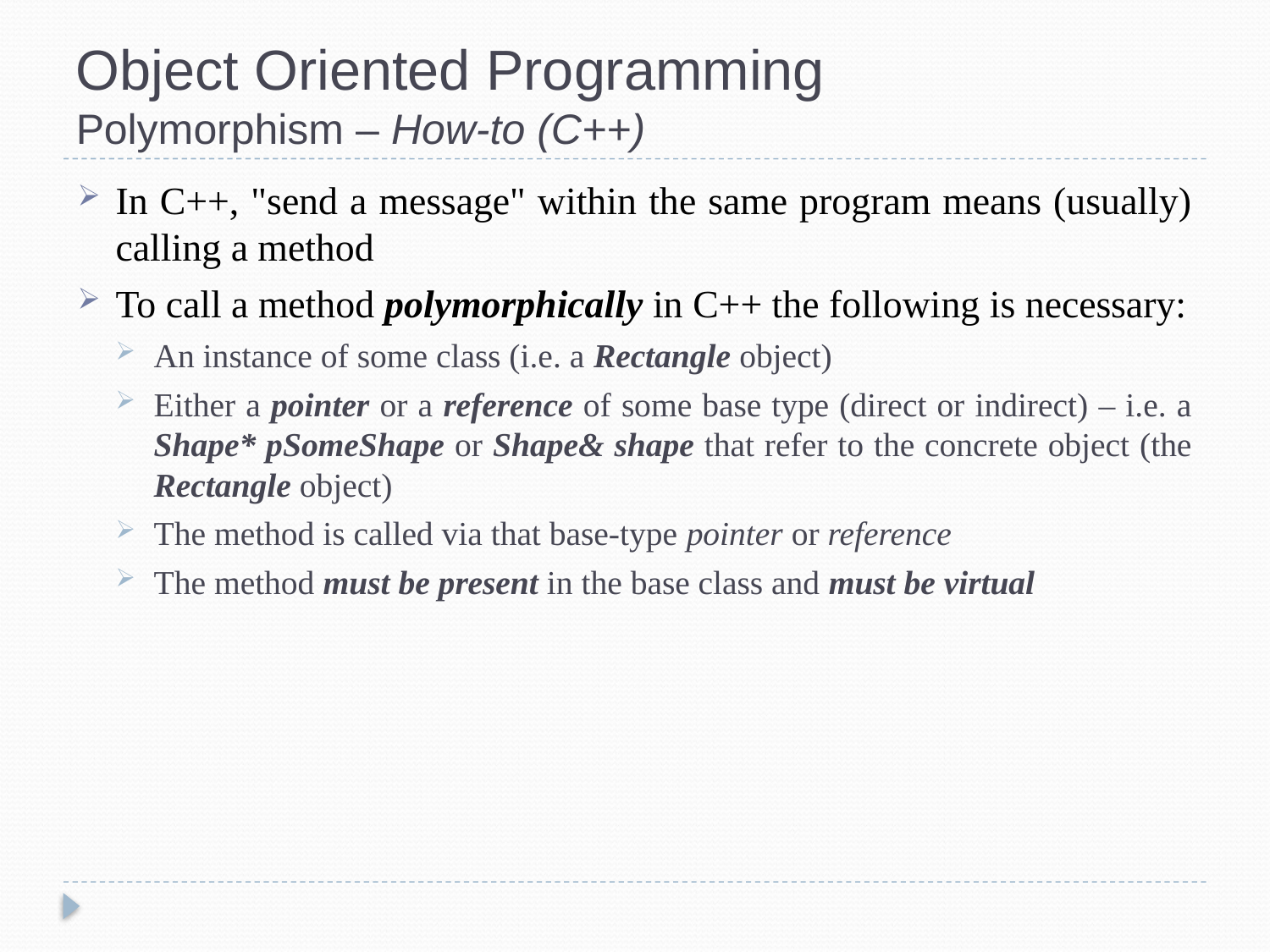

# Object Oriented Programming Polymorphism – How-to (C++)
In C++, "send a message" within the same program means (usually) calling a method
To call a method polymorphically in C++ the following is necessary:
An instance of some class (i.e. a Rectangle object)
Either a pointer or a reference of some base type (direct or indirect) – i.e. a Shape* pSomeShape or Shape& shape that refer to the concrete object (the Rectangle object)
The method is called via that base-type pointer or reference
The method must be present in the base class and must be virtual